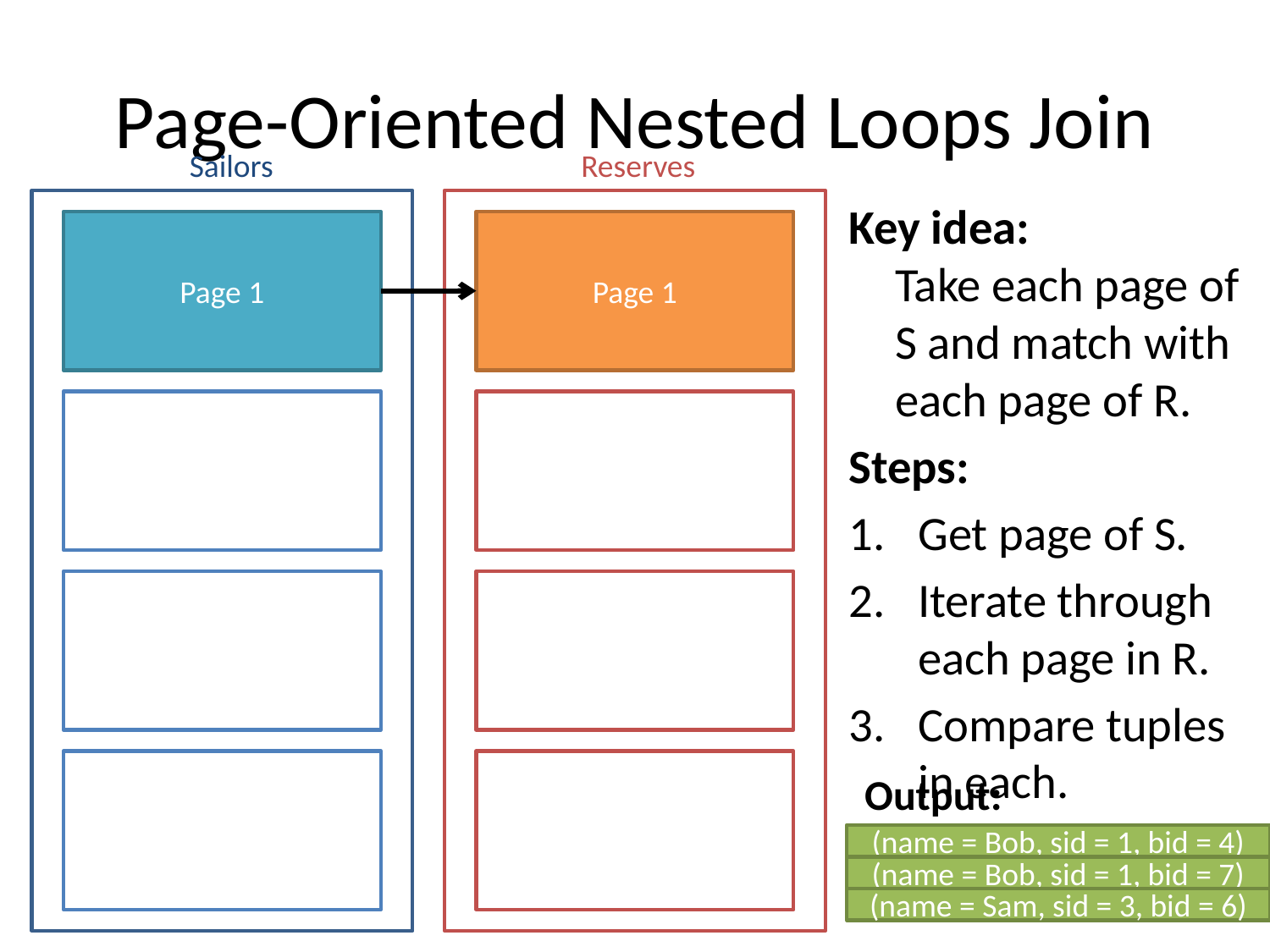

# Page-Oriented Nested Loops Join
Sailors
Reserves

Key idea:
Take each page of S and match with each page of R.
Steps:
Get page of S.
Iterate through each page in R.
Compare tuples in each.
Page 1
Page 1

Output:
(name = Bob, sid = 1, bid = 4)
(name = Bob, sid = 1, bid = 7)
(name = Sam, sid = 3, bid = 6)